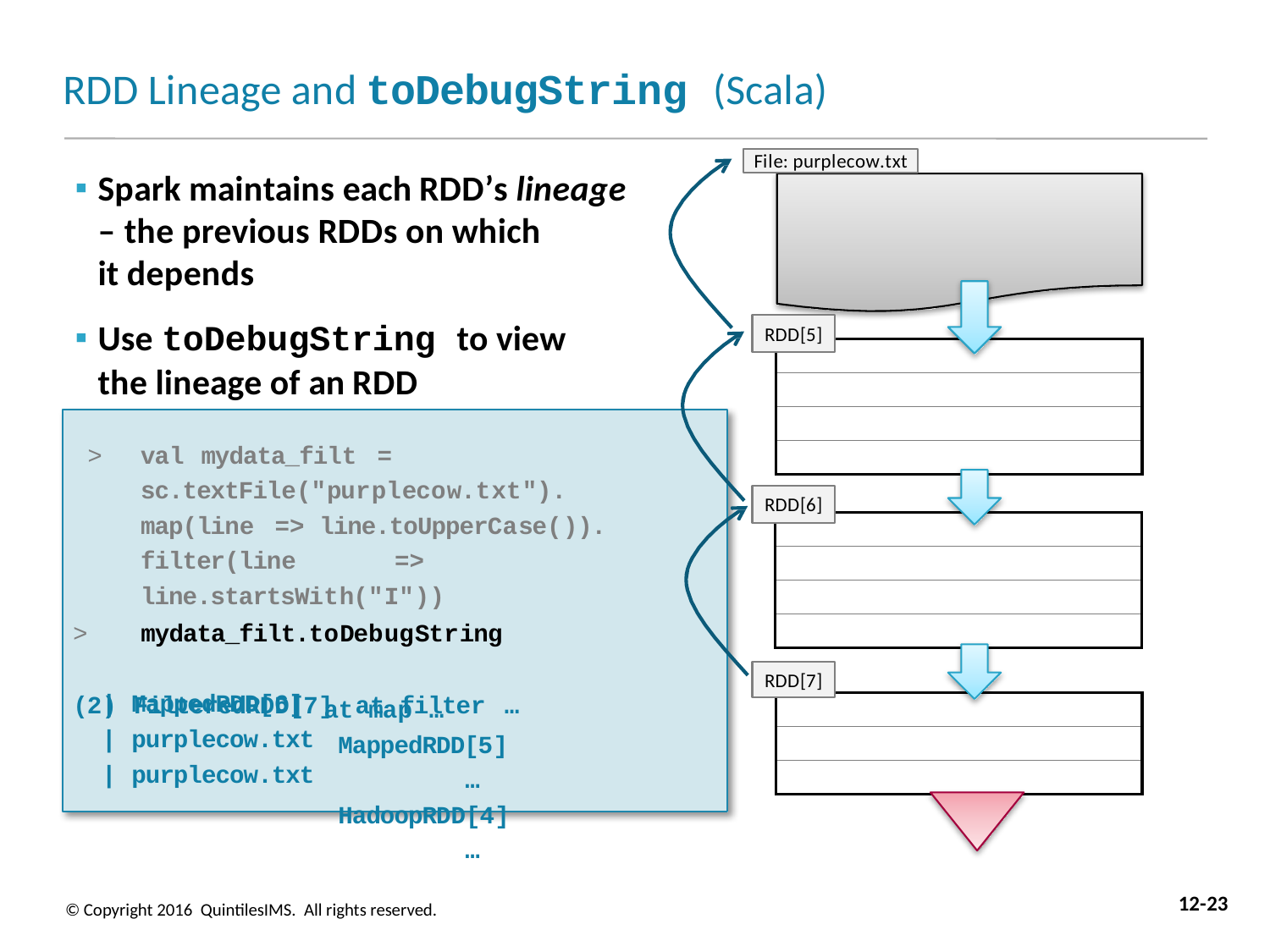

# RDD Lineage and toDebugString (Scala)
File: purplecow.txt

Spark maintains each RDD’s lineage
– the previous RDDs on which it depends
Use toDebugString to view the lineage of an RDD
>	val mydata_filt = sc.textFile("purplecow.txt"). map(line => line.toUpperCase()). filter(line	=> line.startsWith("I"))
>	mydata_filt.toDebugString

(2) FilteredRDD[7] at filter …

RDD[5]

RDD[6]

RDD[7]
| MappedRDD[6]
| purplecow.txt
| purplecow.txt
at map … MappedRDD[5]	… HadoopRDD[4]	…

12-23
© Copyright 2016  QuintilesIMS.  All rights reserved.